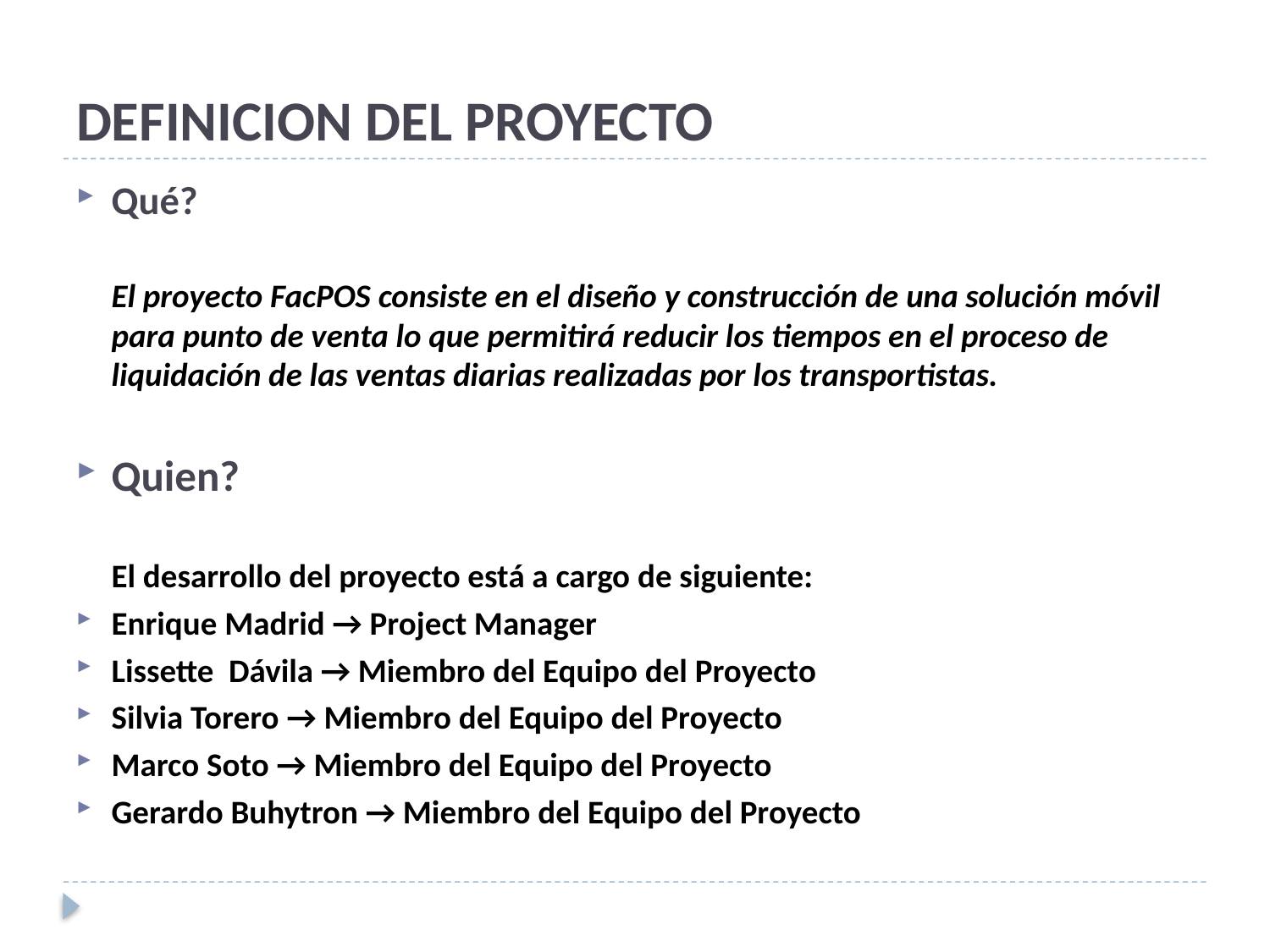

# DEFINICION DEL PROYECTO
Qué?

	El proyecto FacPOS consiste en el diseño y construcción de una solución móvil para punto de venta lo que permitirá reducir los tiempos en el proceso de liquidación de las ventas diarias realizadas por los transportistas.

Quien?

	El desarrollo del proyecto está a cargo de siguiente:
Enrique Madrid → Project Manager
Lissette  Dávila → Miembro del Equipo del Proyecto
Silvia Torero → Miembro del Equipo del Proyecto
Marco Soto → Miembro del Equipo del Proyecto
Gerardo Buhytron → Miembro del Equipo del Proyecto